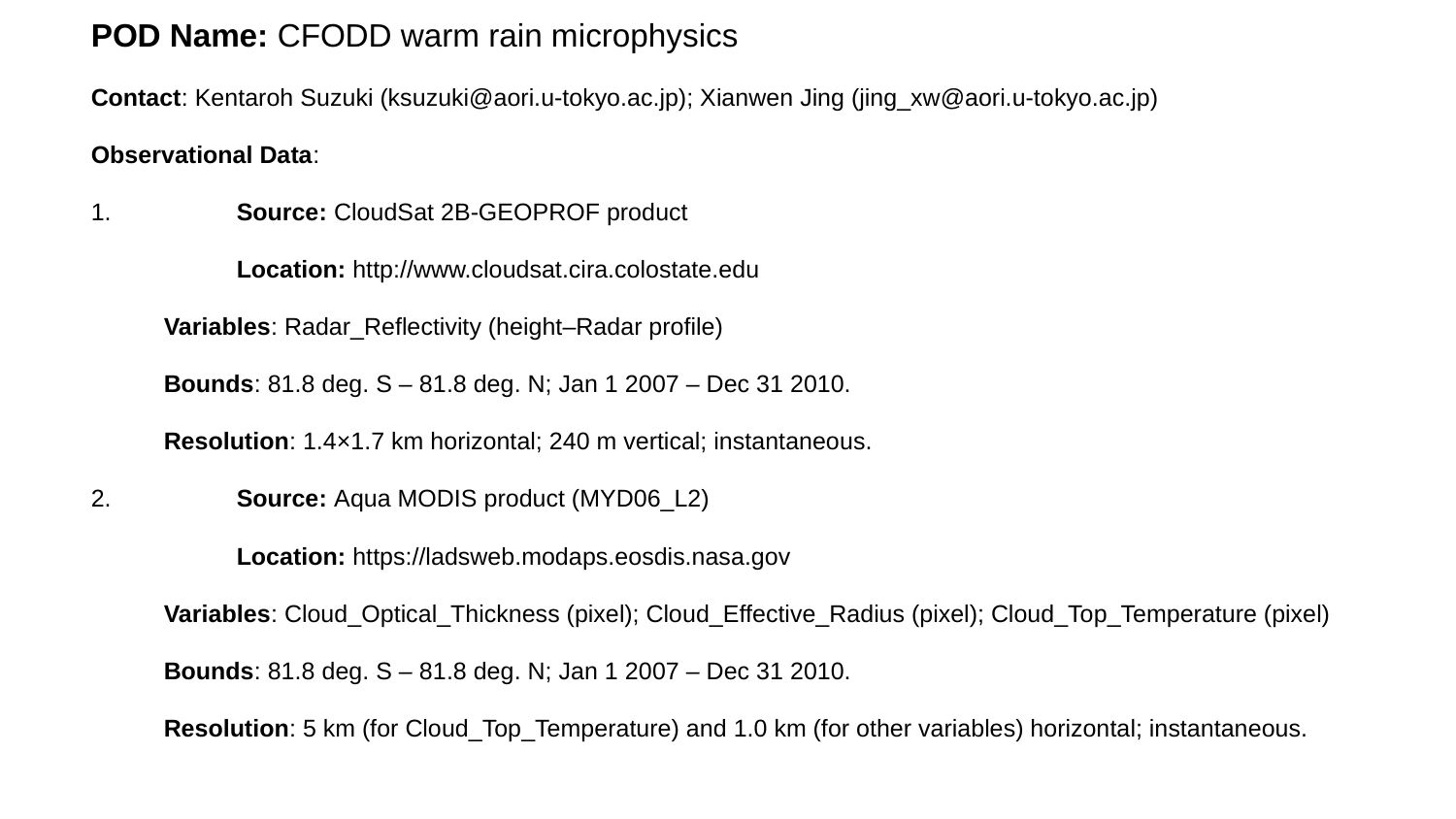

POD Name: CFODD warm rain microphysics
Contact: Kentaroh Suzuki (ksuzuki@aori.u-tokyo.ac.jp); Xianwen Jing (jing_xw@aori.u-tokyo.ac.jp)
Observational Data:
1.	Source: CloudSat 2B-GEOPROF product
	Location: http://www.cloudsat.cira.colostate.edu
Variables: Radar_Reflectivity (height–Radar profile)
Bounds: 81.8 deg. S – 81.8 deg. N; Jan 1 2007 – Dec 31 2010.
Resolution: 1.4×1.7 km horizontal; 240 m vertical; instantaneous.
2.	Source: Aqua MODIS product (MYD06_L2)
	Location: https://ladsweb.modaps.eosdis.nasa.gov
Variables: Cloud_Optical_Thickness (pixel); Cloud_Effective_Radius (pixel); Cloud_Top_Temperature (pixel)
Bounds: 81.8 deg. S – 81.8 deg. N; Jan 1 2007 – Dec 31 2010.
Resolution: 5 km (for Cloud_Top_Temperature) and 1.0 km (for other variables) horizontal; instantaneous.

#